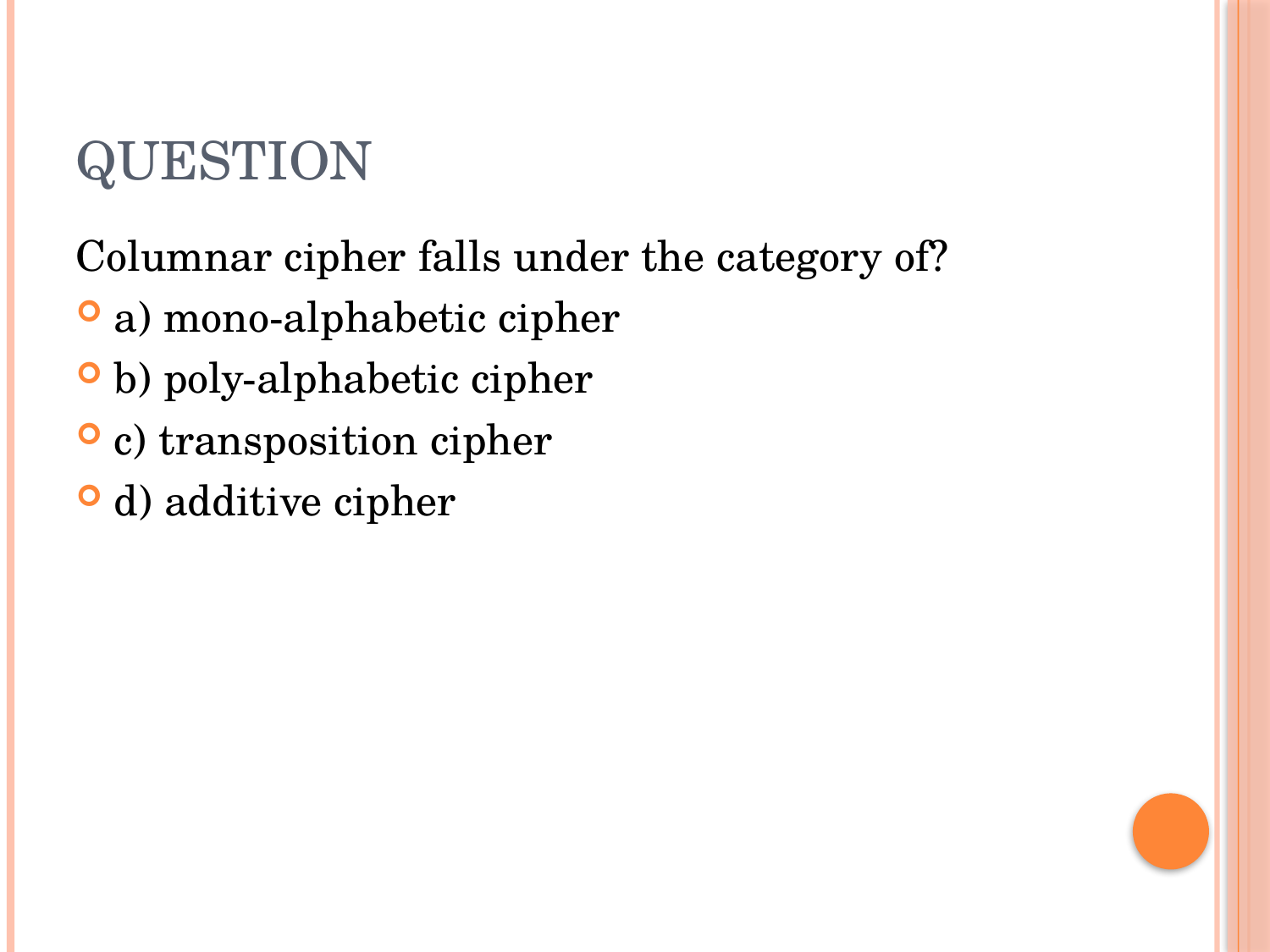

# Question
Columnar cipher falls under the category of?
a) mono-alphabetic cipher
b) poly-alphabetic cipher
c) transposition cipher
d) additive cipher